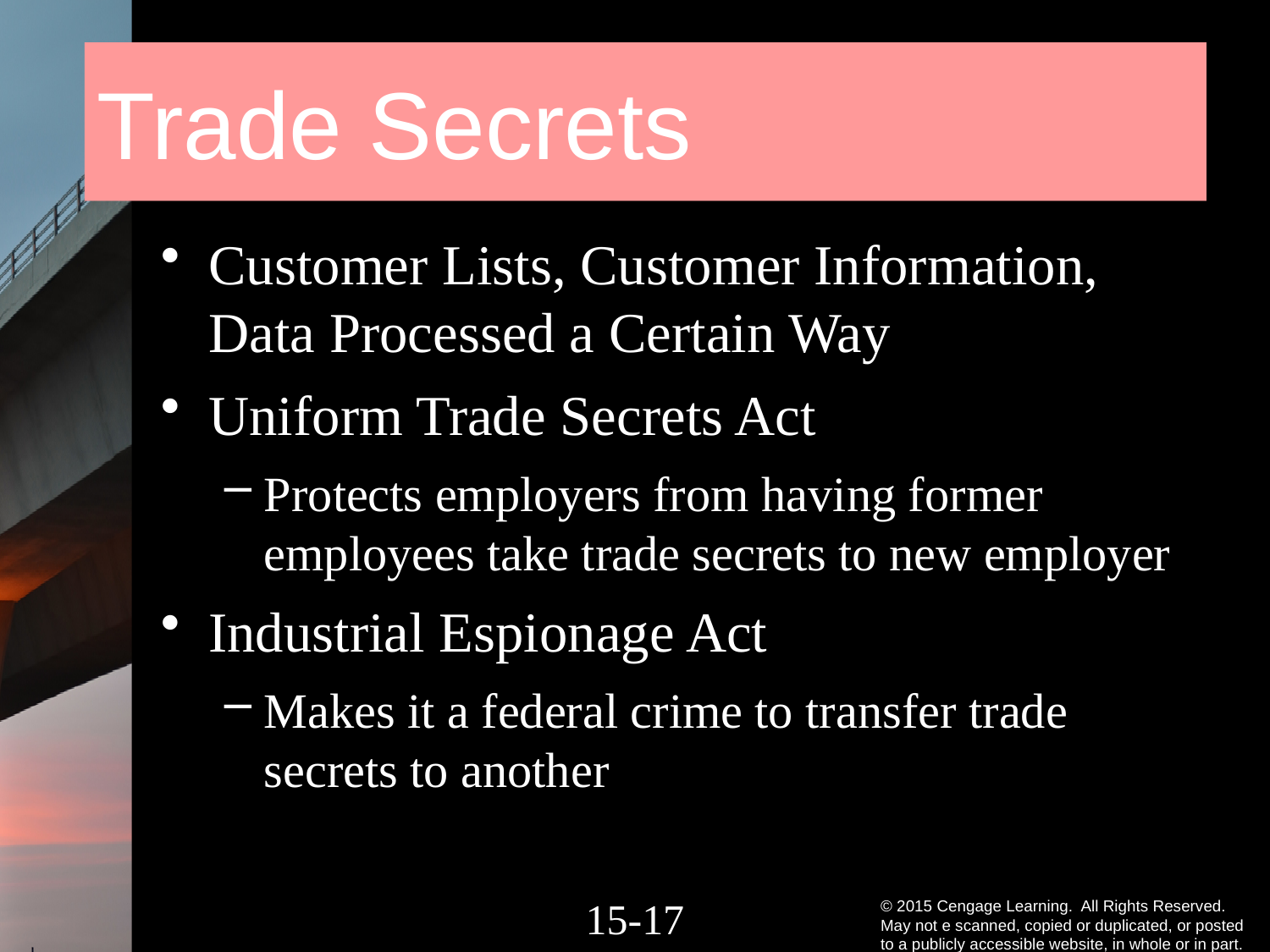

# Trade Secrets
Customer Lists, Customer Information, Data Processed a Certain Way
Uniform Trade Secrets Act
Protects employers from having former employees take trade secrets to new employer
Industrial Espionage Act
Makes it a federal crime to transfer trade secrets to another
15-17